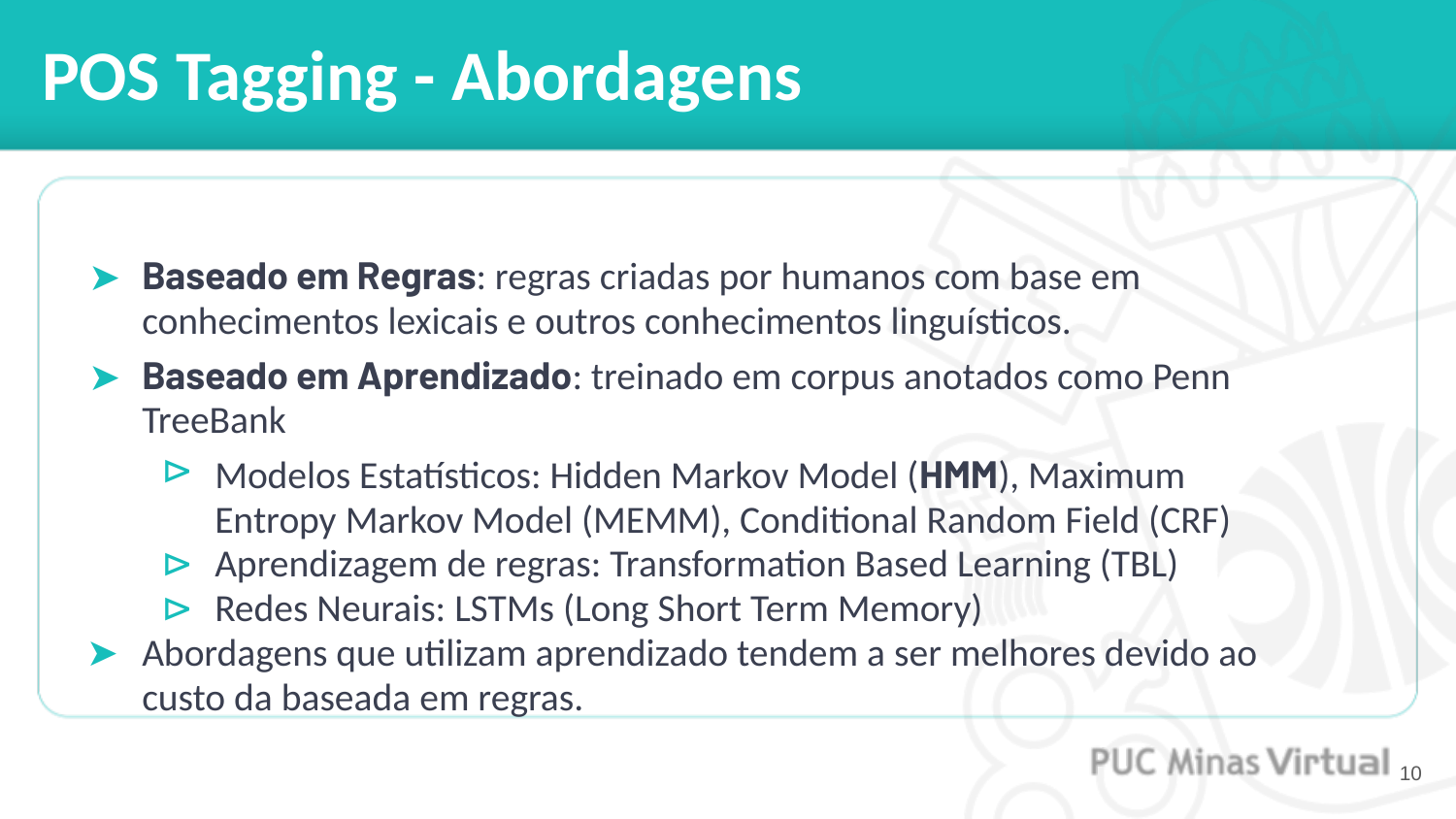

# POS Tagging - Abordagens
Baseado em Regras: regras criadas por humanos com base em conhecimentos lexicais e outros conhecimentos linguísticos.
Baseado em Aprendizado: treinado em corpus anotados como Penn TreeBank
Modelos Estatísticos: Hidden Markov Model (HMM), Maximum Entropy Markov Model (MEMM), Conditional Random Field (CRF)
Aprendizagem de regras: Transformation Based Learning (TBL)
Redes Neurais: LSTMs (Long Short Term Memory)
Abordagens que utilizam aprendizado tendem a ser melhores devido ao custo da baseada em regras.
10